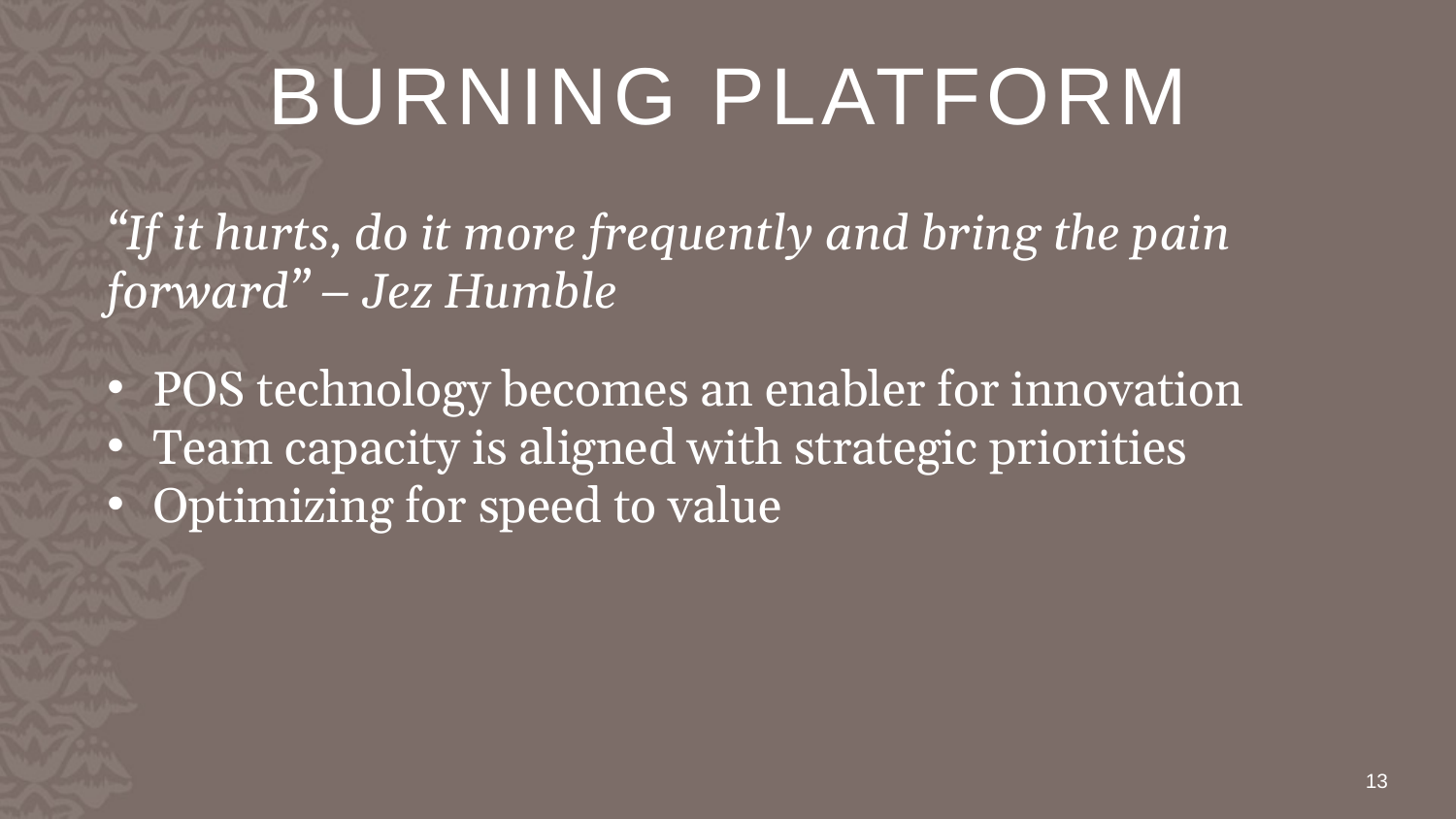

# Burning platform
“If it hurts, do it more frequently and bring the pain forward” – Jez Humble

POS technology becomes an enabler for innovation
Team capacity is aligned with strategic priorities
Optimizing for speed to value

13